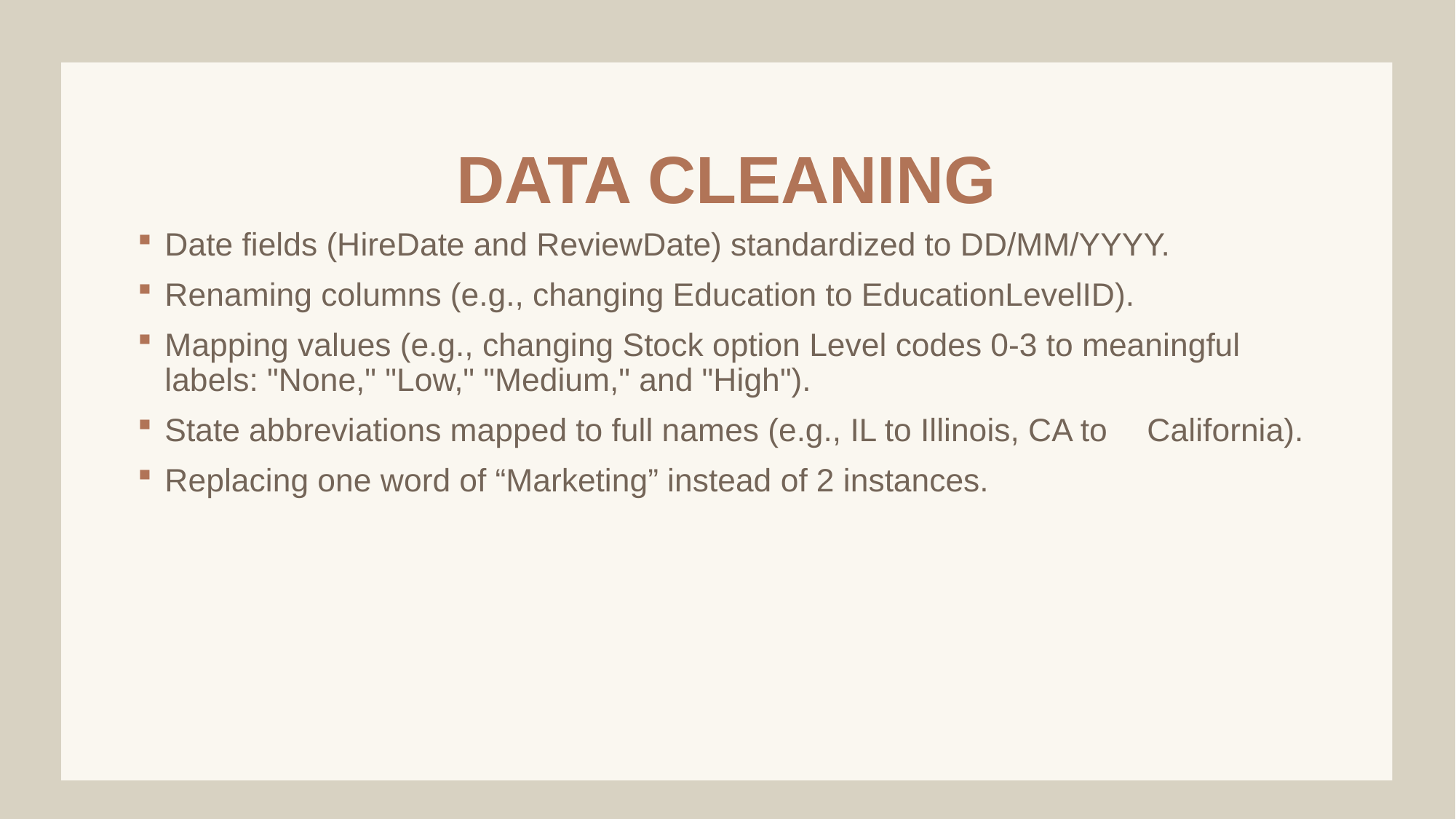

DATA CLEANING
Date fields (HireDate and ReviewDate) standardized to DD/MM/YYYY.
Renaming columns (e.g., changing Education to EducationLevelID).
Mapping values (e.g., changing Stock option Level codes 0-3 to meaningful labels: "None," "Low," "Medium," and "High").
State abbreviations mapped to full names (e.g., IL to Illinois, CA to 	California).
Replacing one word of “Marketing” instead of 2 instances.